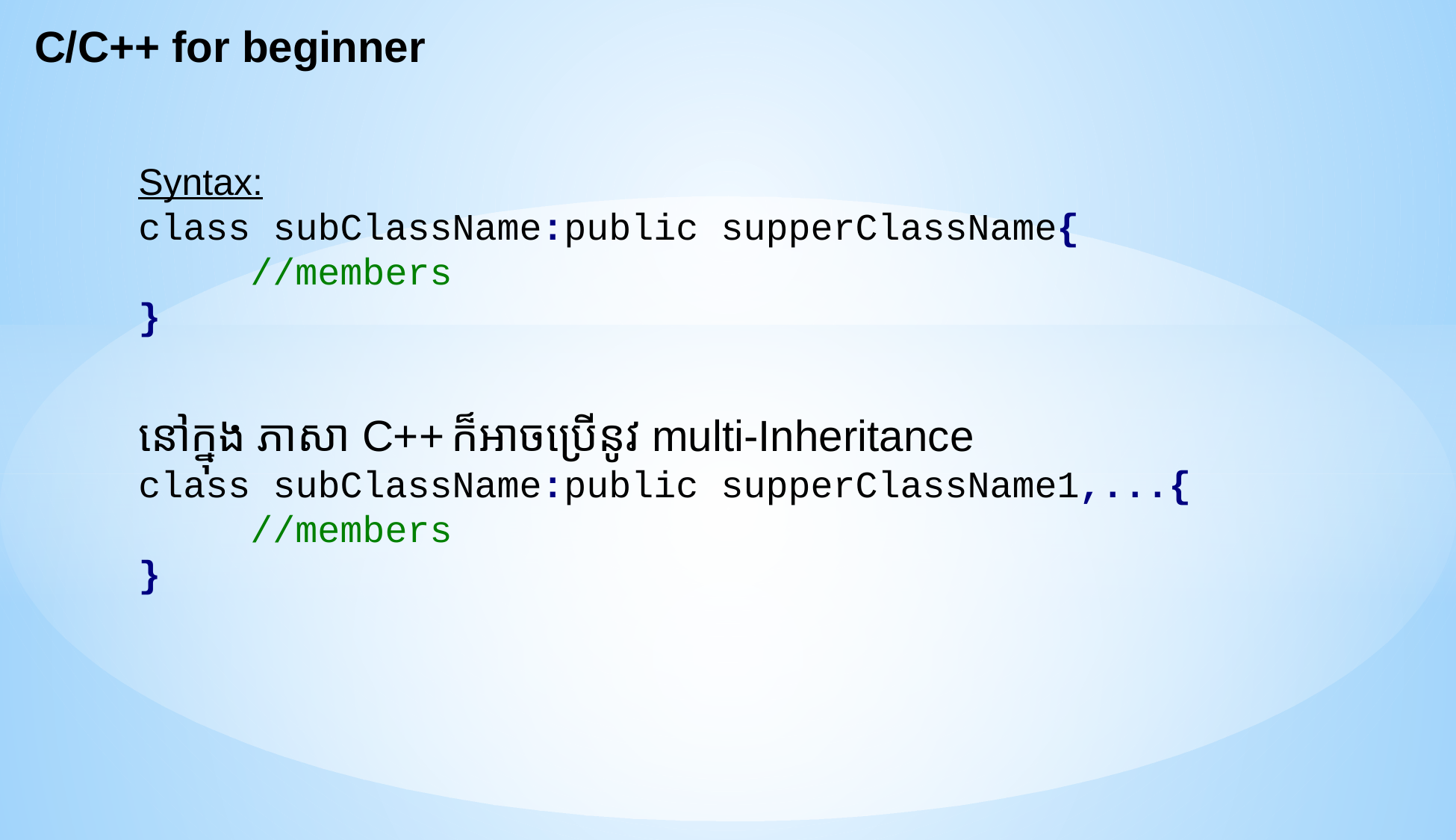

C/C++ for beginner
Syntax:
class subClassName:public supperClassName{
	//members
}

នៅក្នុង ភាសា C++ ក៏អាចប្រើនូវ​ multi-Inheritance
class subClassName:public supperClassName1,...{
	//members
}